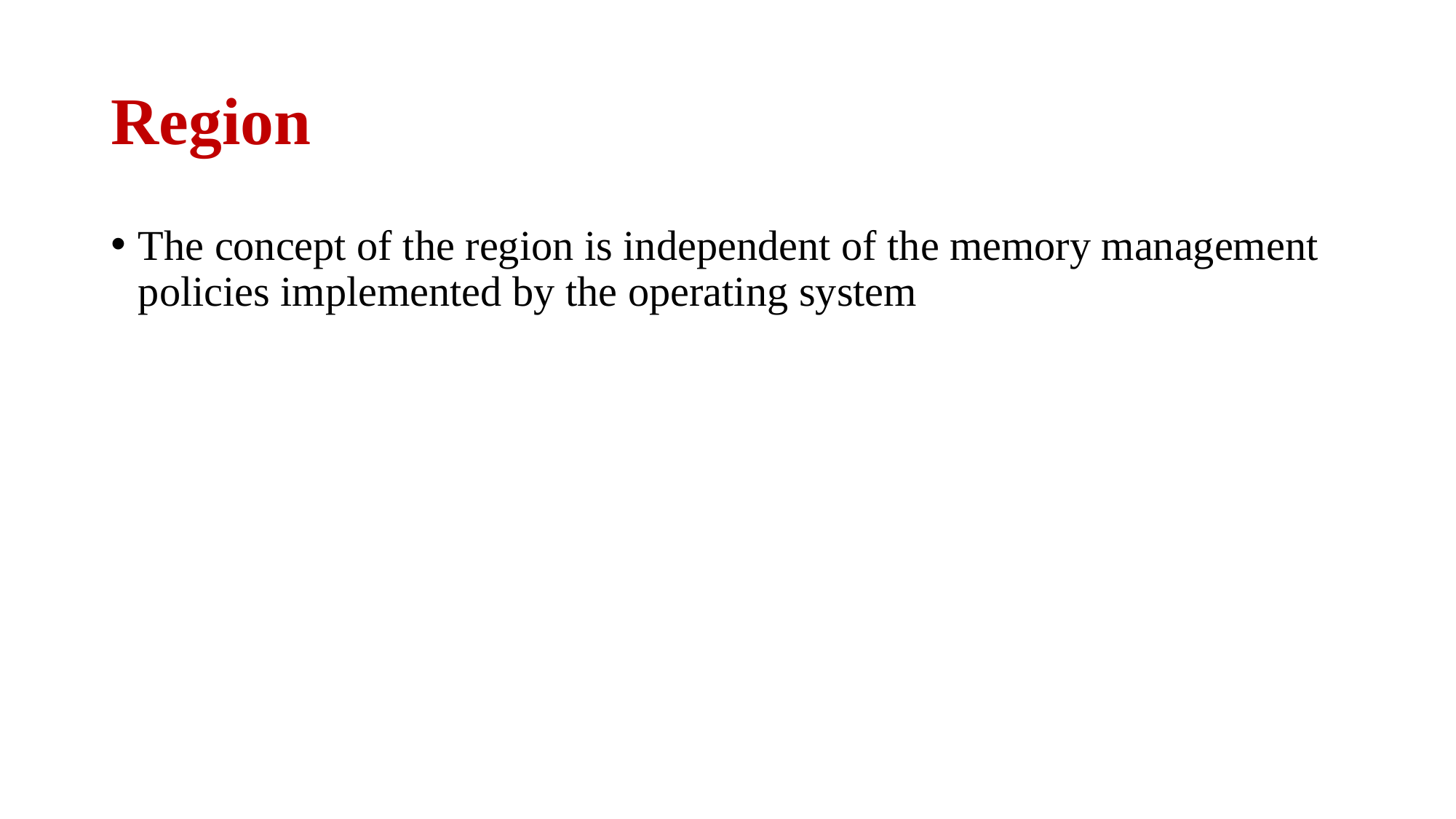

# Region
The concept of the region is independent of the memory management policies implemented by the operating system